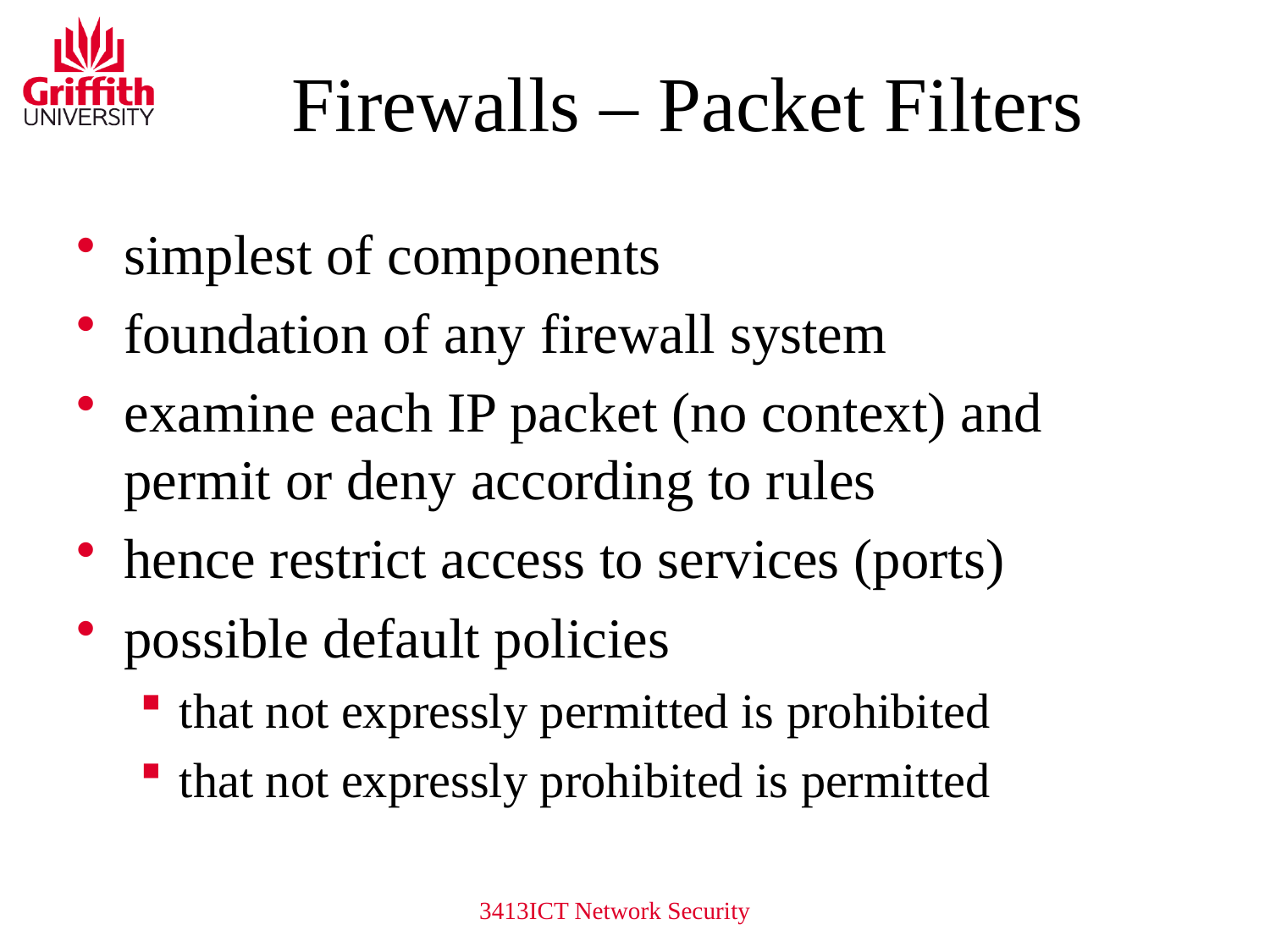

# Firewalls – Packet Filters
simplest of components
foundation of any firewall system
examine each IP packet (no context) and permit or deny according to rules
hence restrict access to services (ports)
possible default policies
that not expressly permitted is prohibited
that not expressly prohibited is permitted
3413ICT Network Security